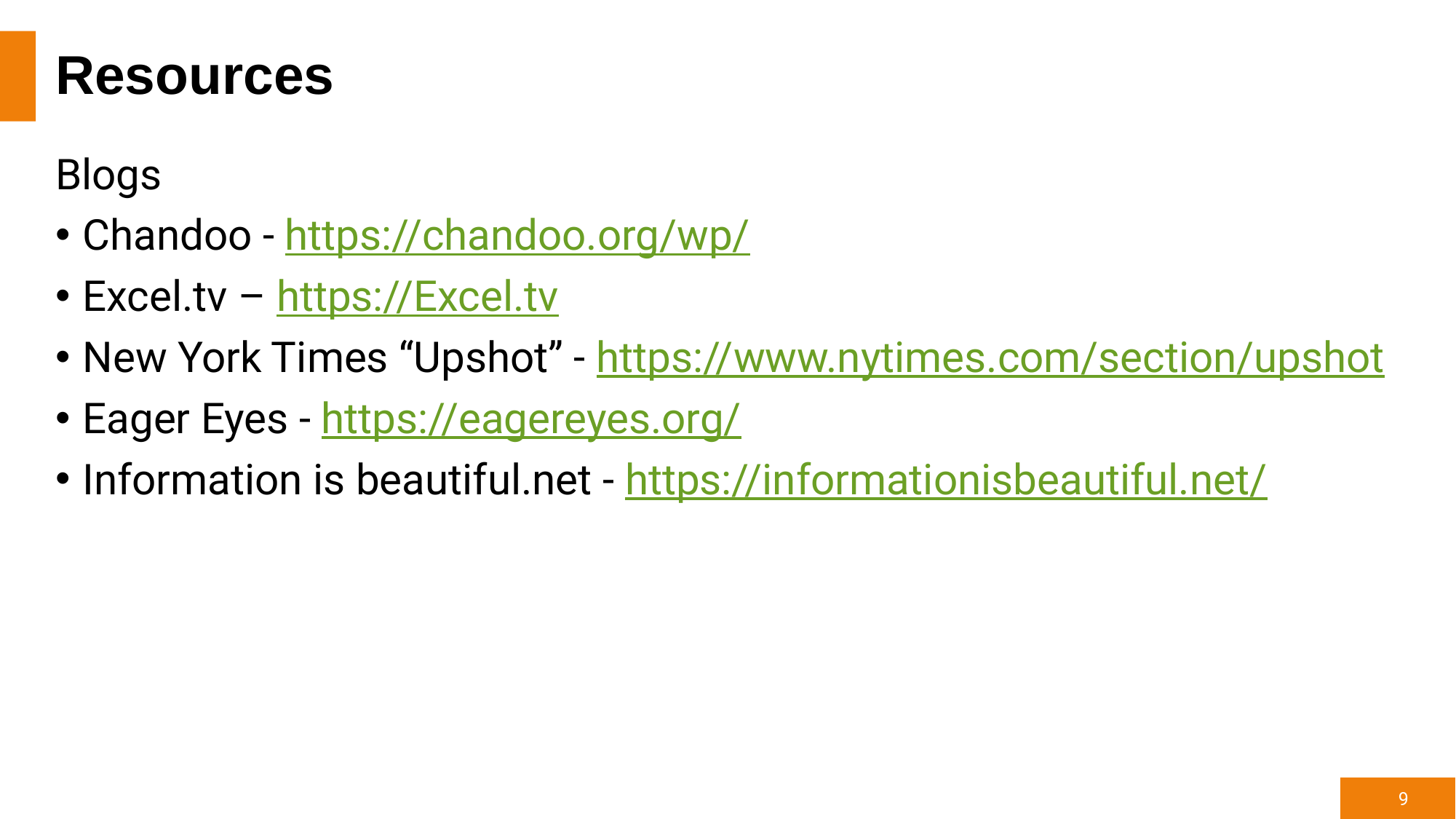

# Resources
Blogs
Chandoo - https://chandoo.org/wp/
Excel.tv – https://Excel.tv
New York Times “Upshot” - https://www.nytimes.com/section/upshot
Eager Eyes - https://eagereyes.org/
Information is beautiful.net - https://informationisbeautiful.net/

9